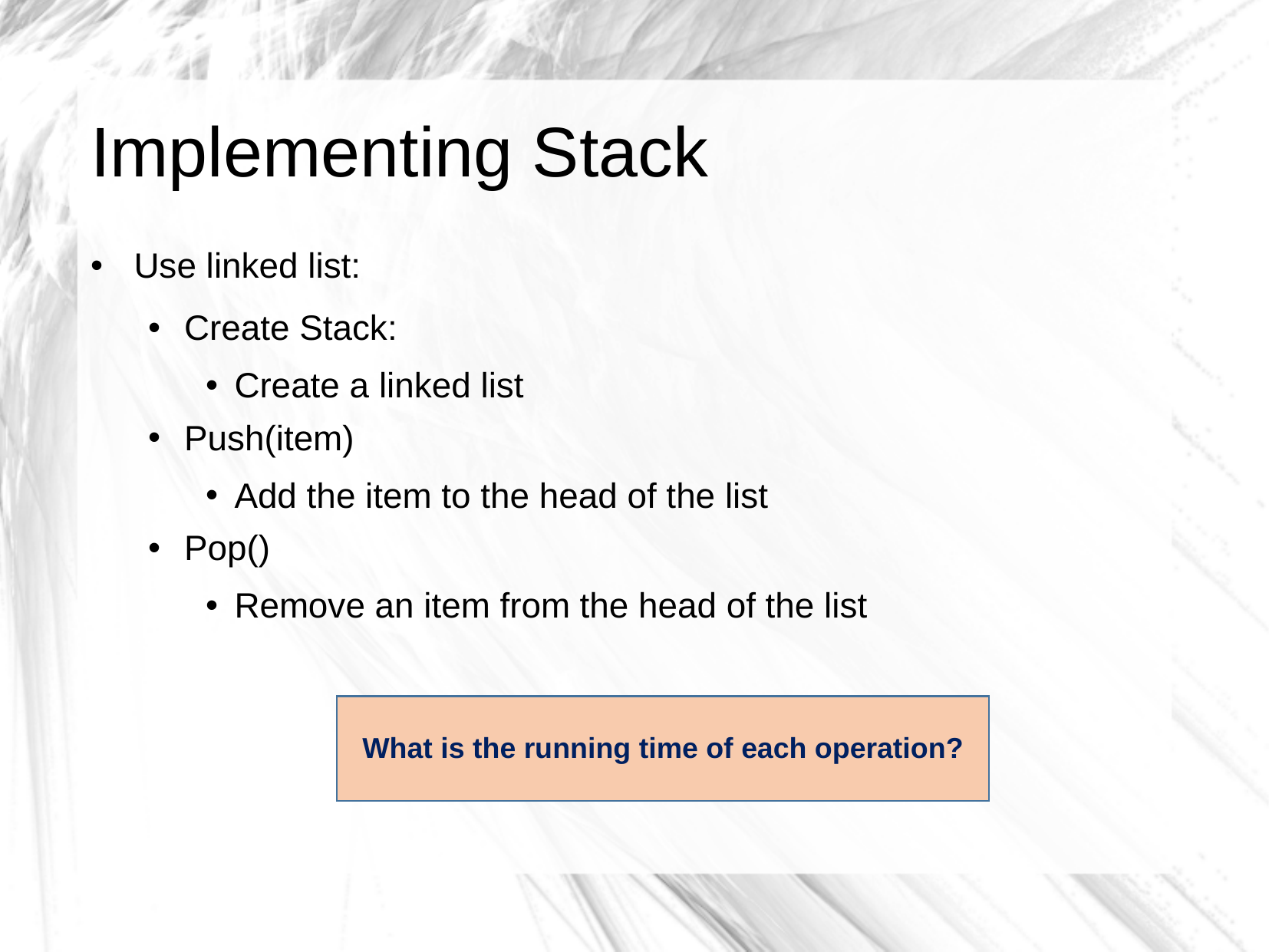

# Implementing Stack
Use linked list:
Create Stack:
Create a linked list
Push(item)
Add the item to the head of the list
Pop()
Remove an item from the head of the list

What is the running time of each operation?